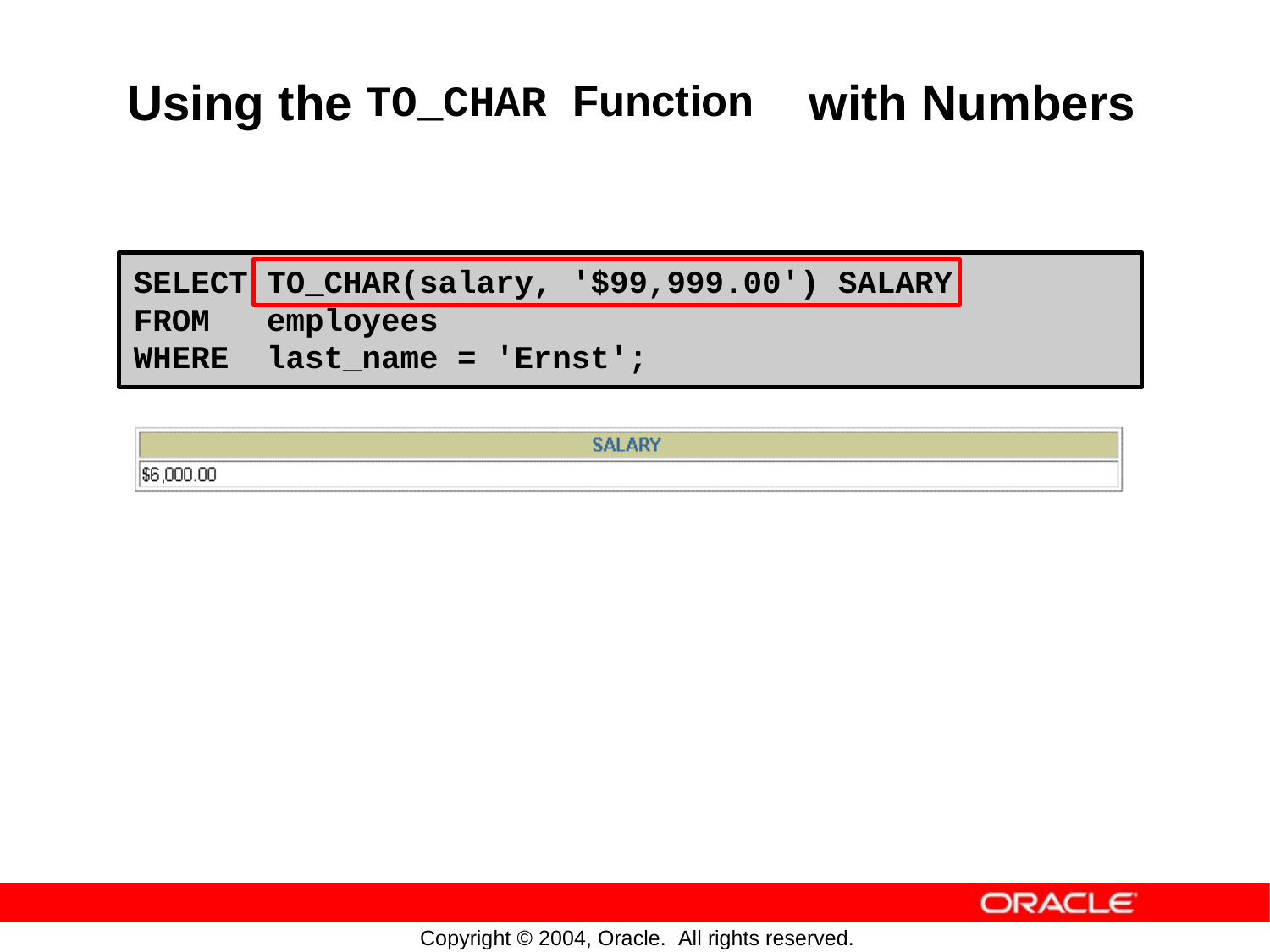

Using
the
TO_CHAR Function
with
Numbers

SELECT TO_CHAR(salary, '$99,999.00') SALARY
FROM  employees
WHERE last_name = 'Ernst';

Copyright © 2004, Oracle.  All rights reserved.